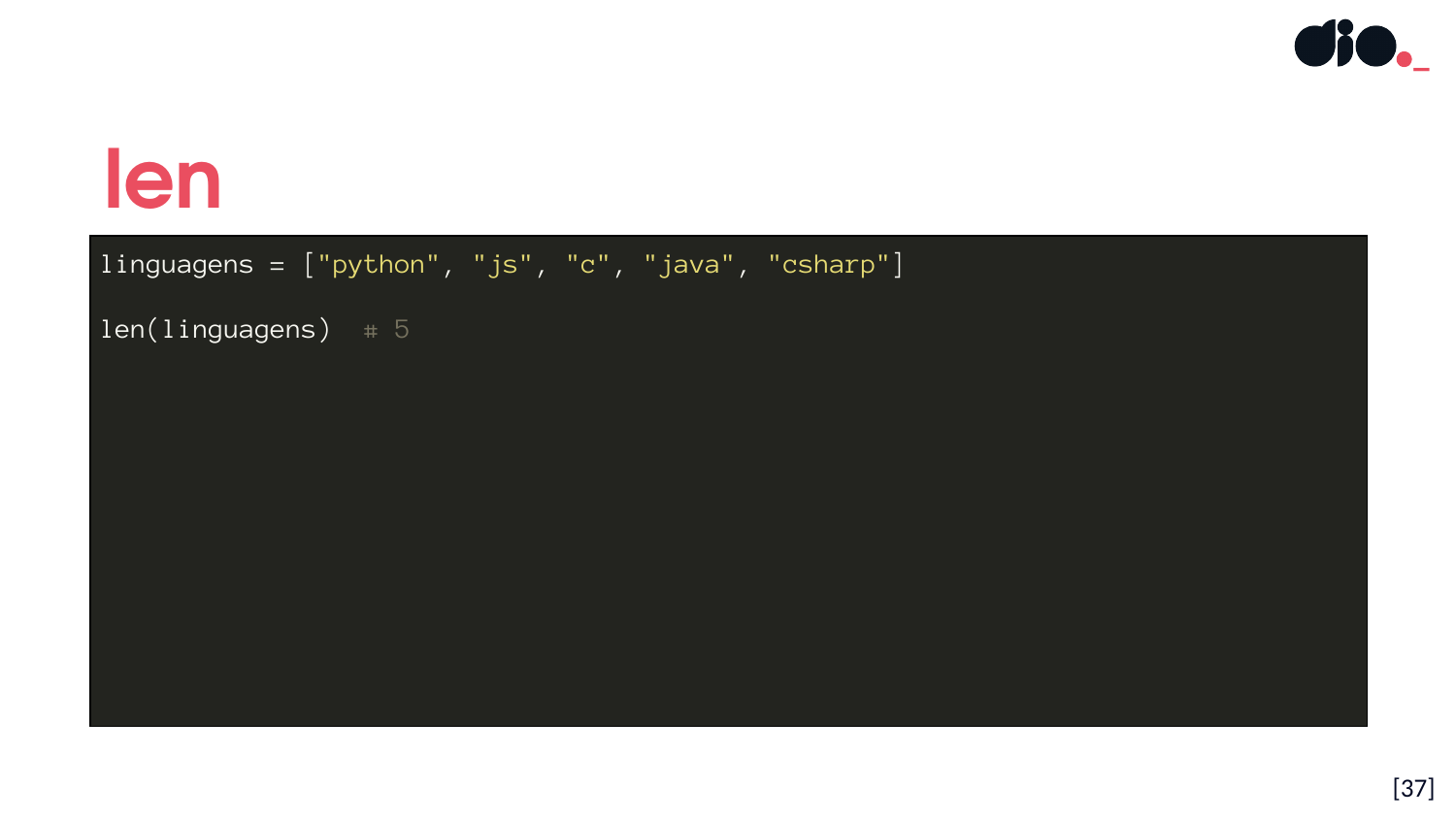

len

| linguagens = ["python", "js", "c", "java", "csharp"] len(linguagens) # 5 |
| --- |
[37]